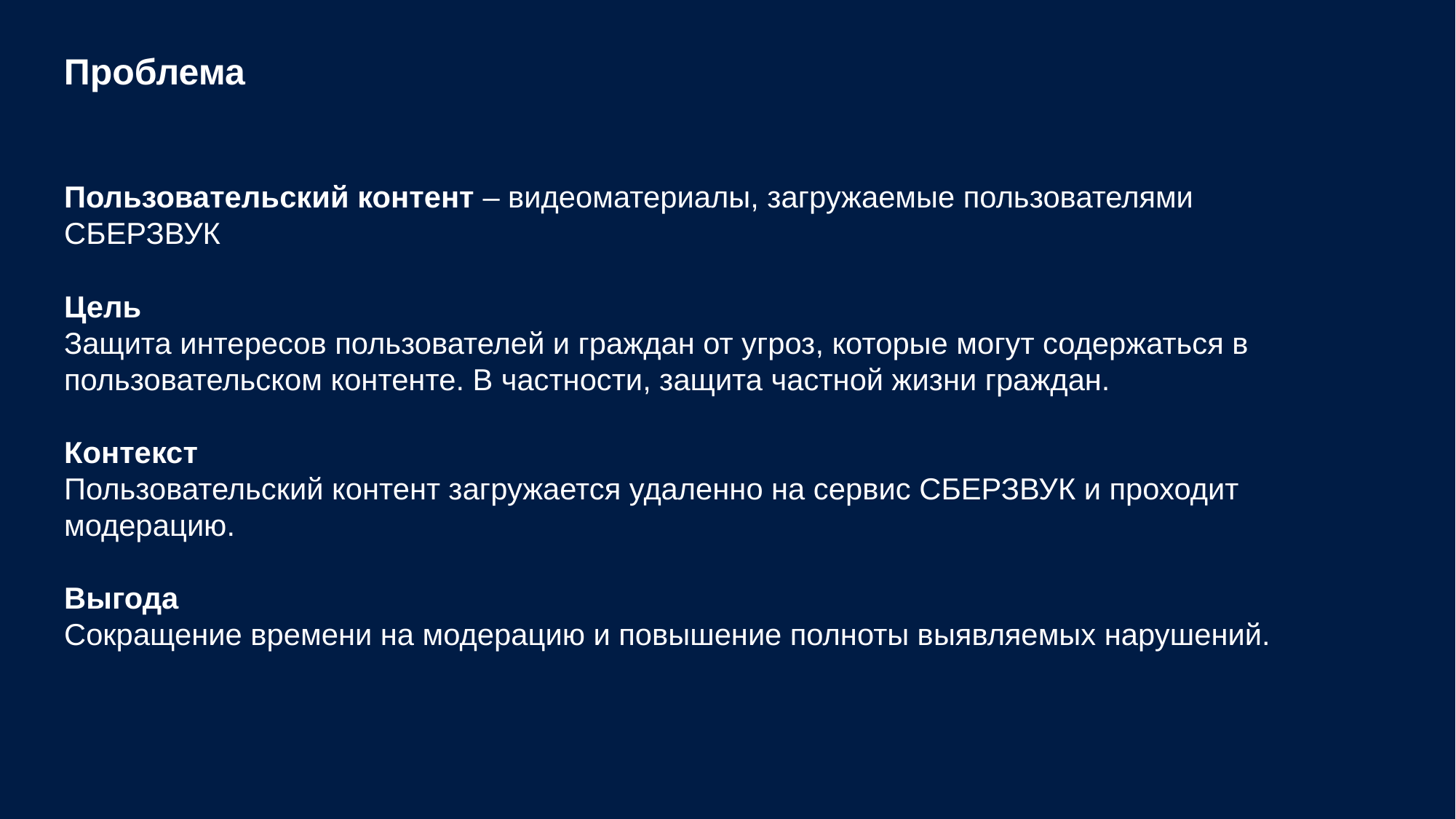

Проблема
Пользовательский контент – видеоматериалы, загружаемые пользователями СБЕРЗВУК

Цель
Защита интересов пользователей и граждан от угроз, которые могут содержаться в пользовательском контенте. В частности, защита частной жизни граждан.

Контекст
Пользовательский контент загружается удаленно на сервис СБЕРЗВУК и проходит модерацию.

Выгода
Сокращение времени на модерацию и повышение полноты выявляемых нарушений.